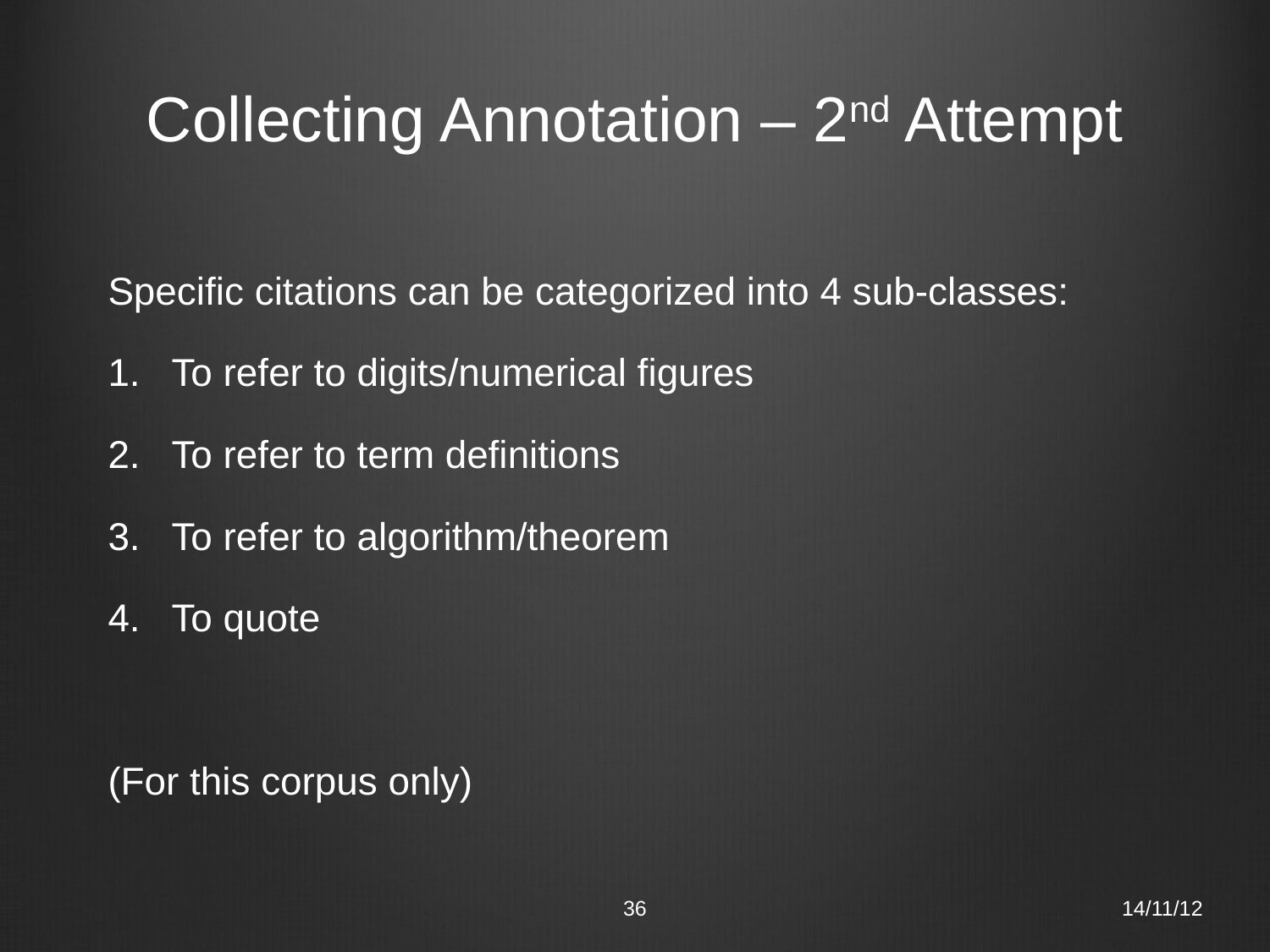

# Collecting Annotation – 2nd Attempt
Specific citations can be categorized into 4 sub-classes:
To refer to digits/numerical figures
To refer to term definitions
To refer to algorithm/theorem
To quote

(For this corpus only)
36
14/11/12